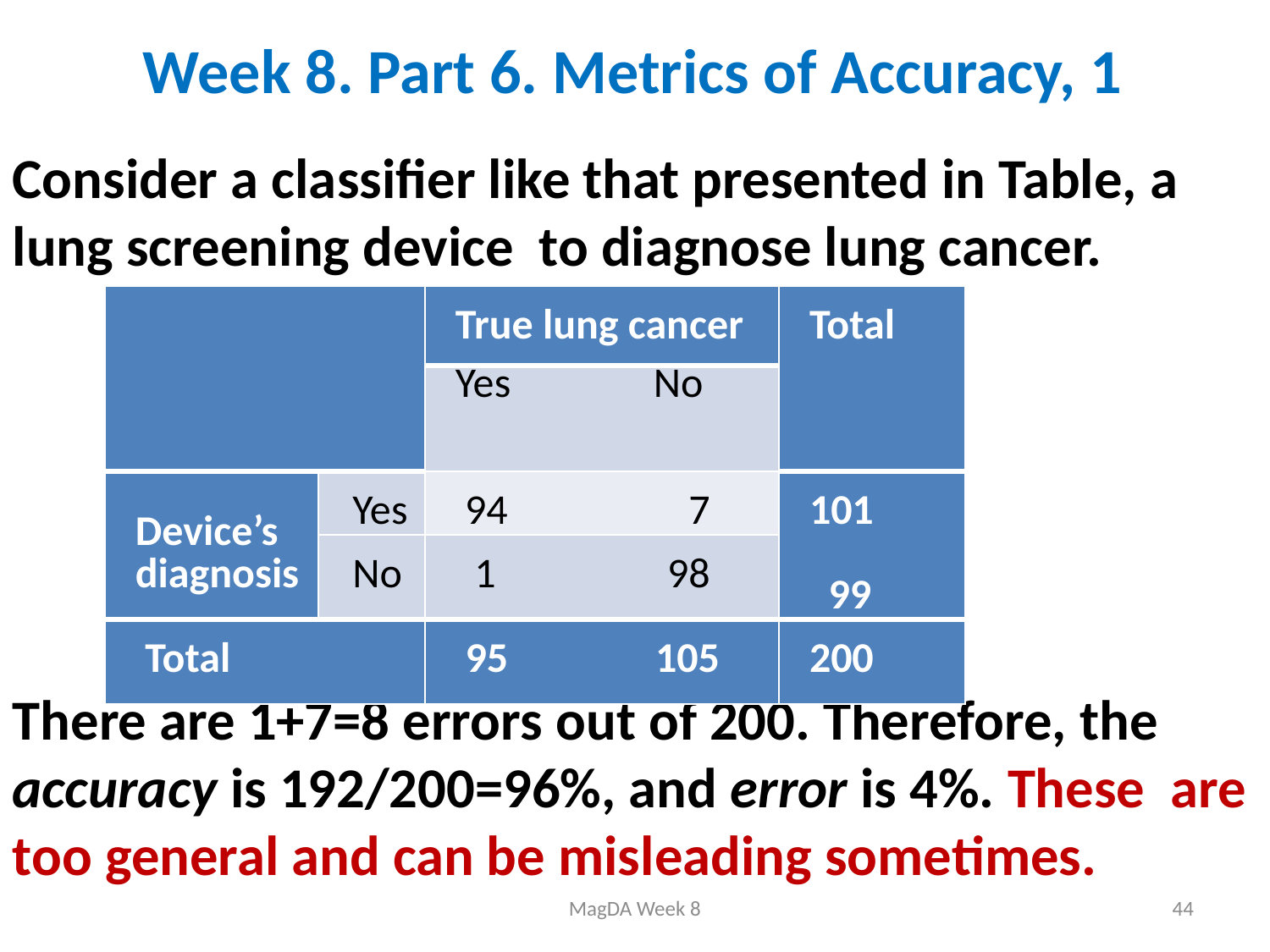

# Week 8. Part 6. Metrics of Accuracy, 1
Consider a classifier like that presented in Table, a lung screening device  to diagnose lung cancer.

There are 1+7=8 errors out of 200. Therefore, the accuracy is 192/200=96%, and error is 4%. These  are too general and can be misleading sometimes.
|  |  | True lung cancer | Total |
| --- | --- | --- | --- |
|  |  | Yes No |  |
| Device’s diagnosis | Yes | 94 7 | 101 99 |
|  | No | 1 98 |  |
| Total |  | 95 105 | 200 |
MagDA Week 8
44